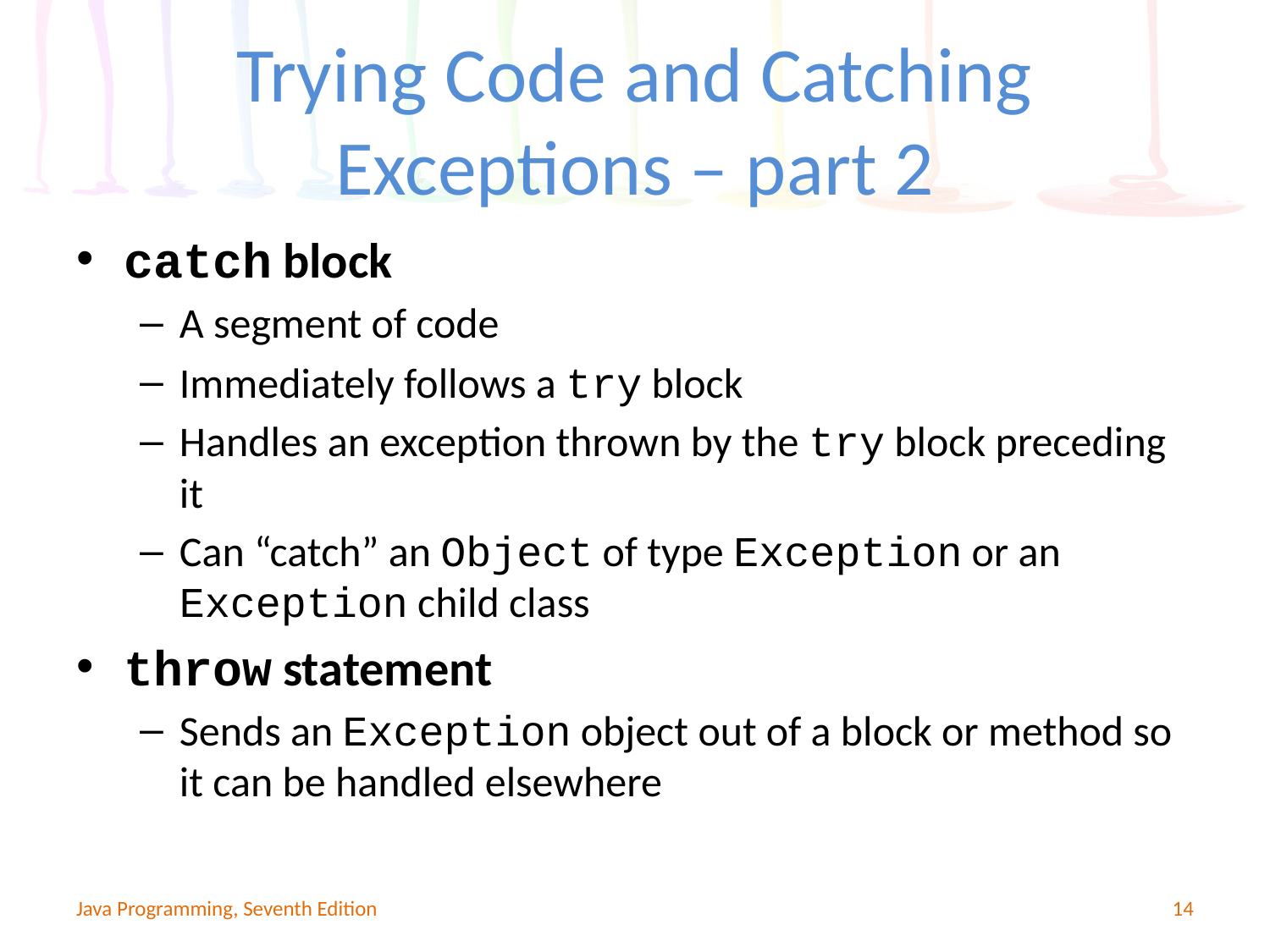

# Trying Code and Catching Exceptions – part 2
catch block
A segment of code
Immediately follows a try block
Handles an exception thrown by the try block preceding it
Can “catch” an Object of type Exception or an Exception child class
throw statement
Sends an Exception object out of a block or method so it can be handled elsewhere
Java Programming, Seventh Edition
14